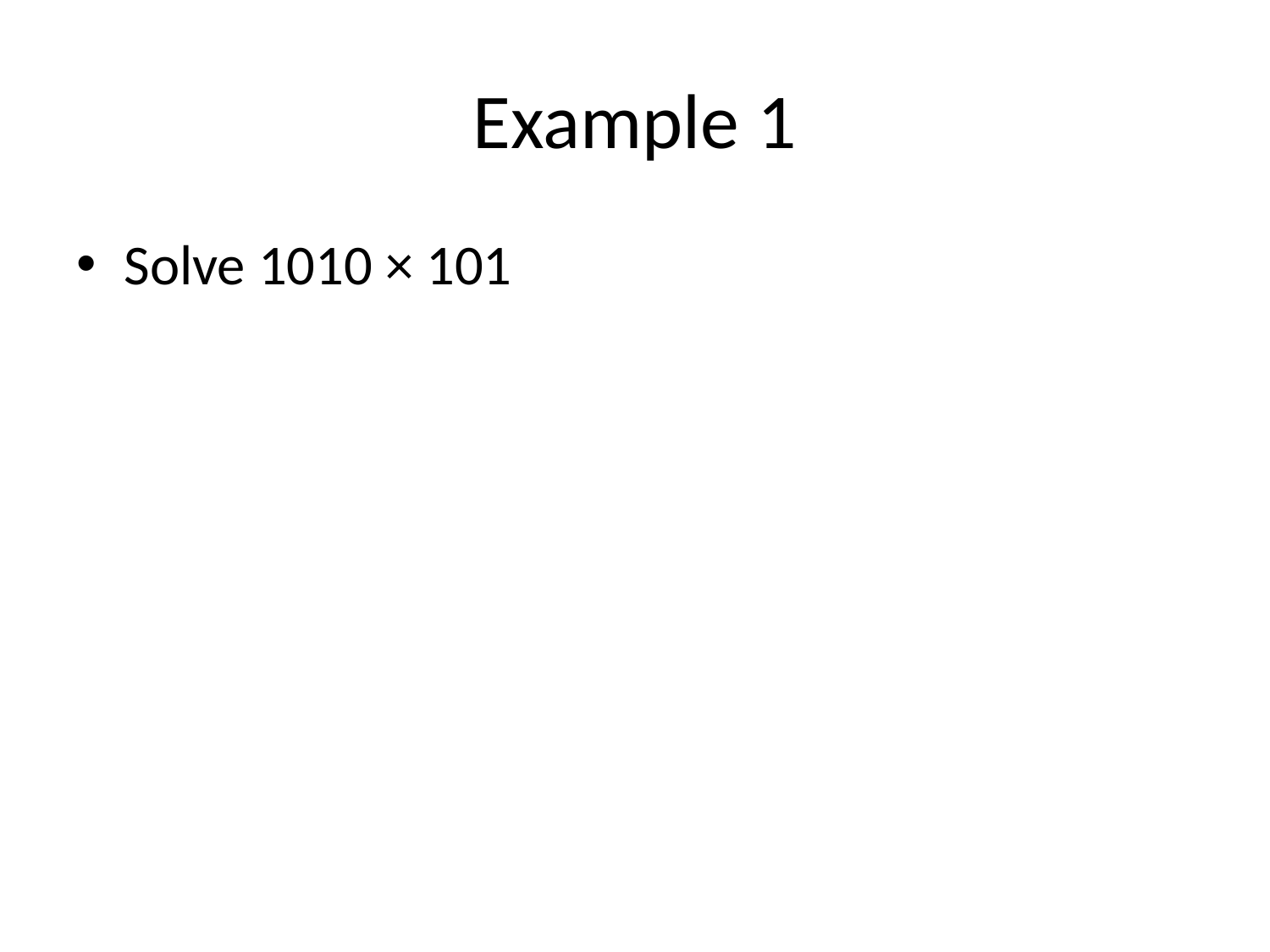

# Example 1
Solve 1010 × 101